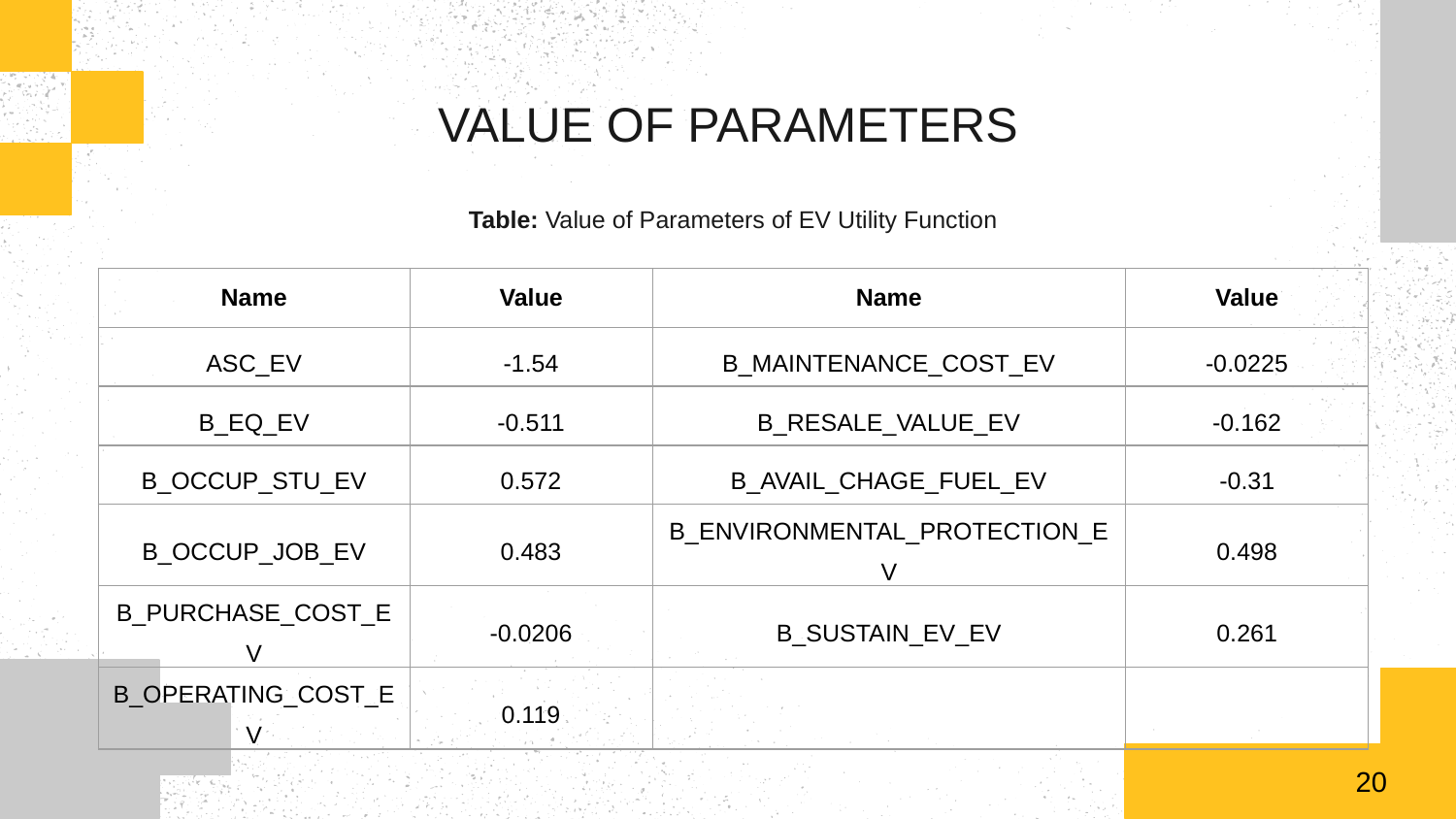

VALUE OF PARAMETERS
Table: Value of Parameters of EV Utility Function
| Name | Value | Name | Value |
| --- | --- | --- | --- |
| ASC\_EV | -1.54 | B\_MAINTENANCE\_COST\_EV | -0.0225 |
| B\_EQ\_EV | -0.511 | B\_RESALE\_VALUE\_EV | -0.162 |
| B\_OCCUP\_STU\_EV | 0.572 | B\_AVAIL\_CHAGE\_FUEL\_EV | -0.31 |
| B\_OCCUP\_JOB\_EV | 0.483 | B\_ENVIRONMENTAL\_PROTECTION\_EV | 0.498 |
| B\_PURCHASE\_COST\_EV | -0.0206 | B\_SUSTAIN\_EV\_EV | 0.261 |
| B\_OPERATING\_COST\_EV | 0.119 |  |  |
20